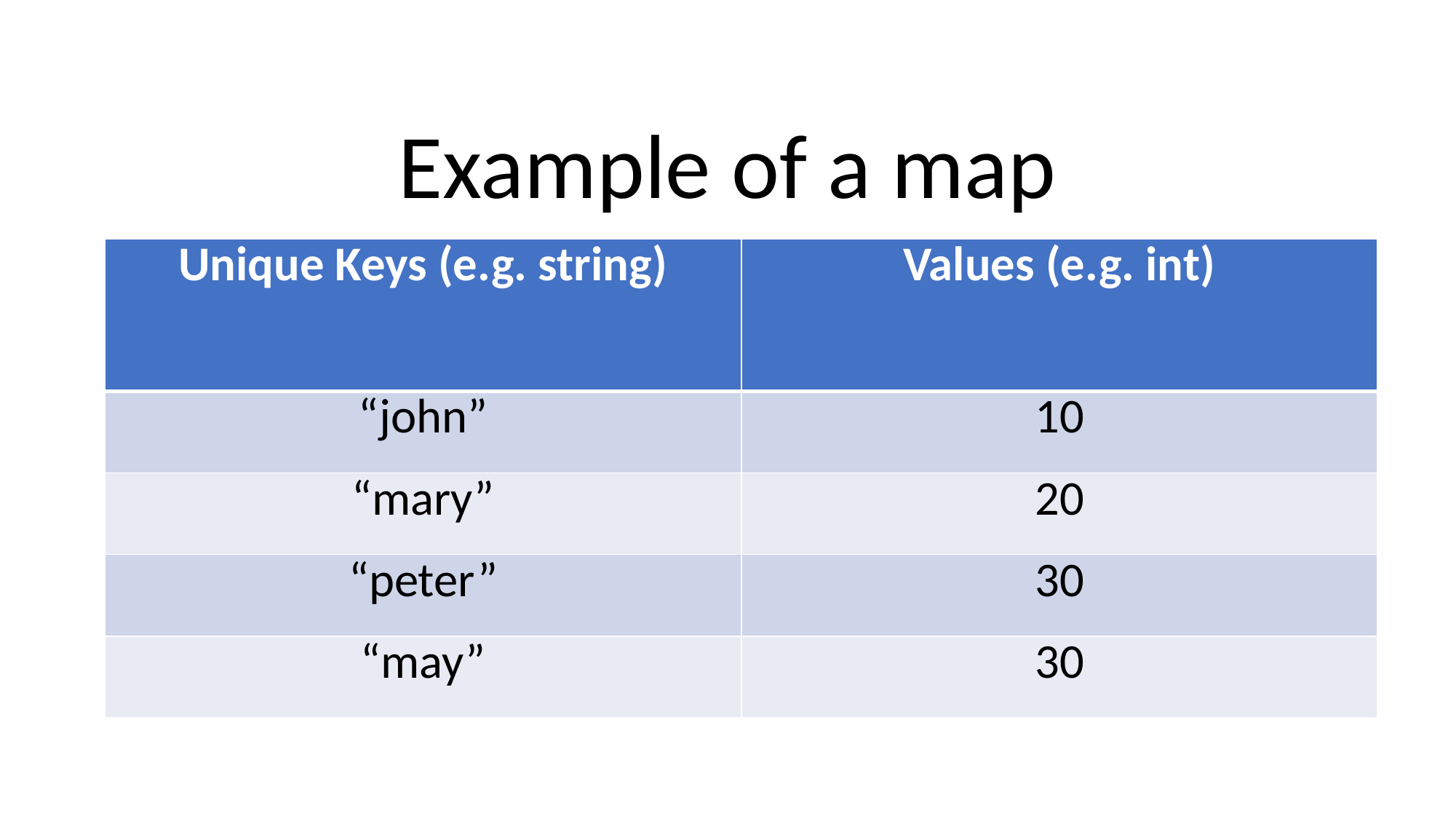

Example of a map
| Unique Keys (e.g. string) | Values (e.g. int) |
| --- | --- |
| “john” | 10 |
| “mary” | 20 |
| “peter” | 30 |
| “may” | 30 |